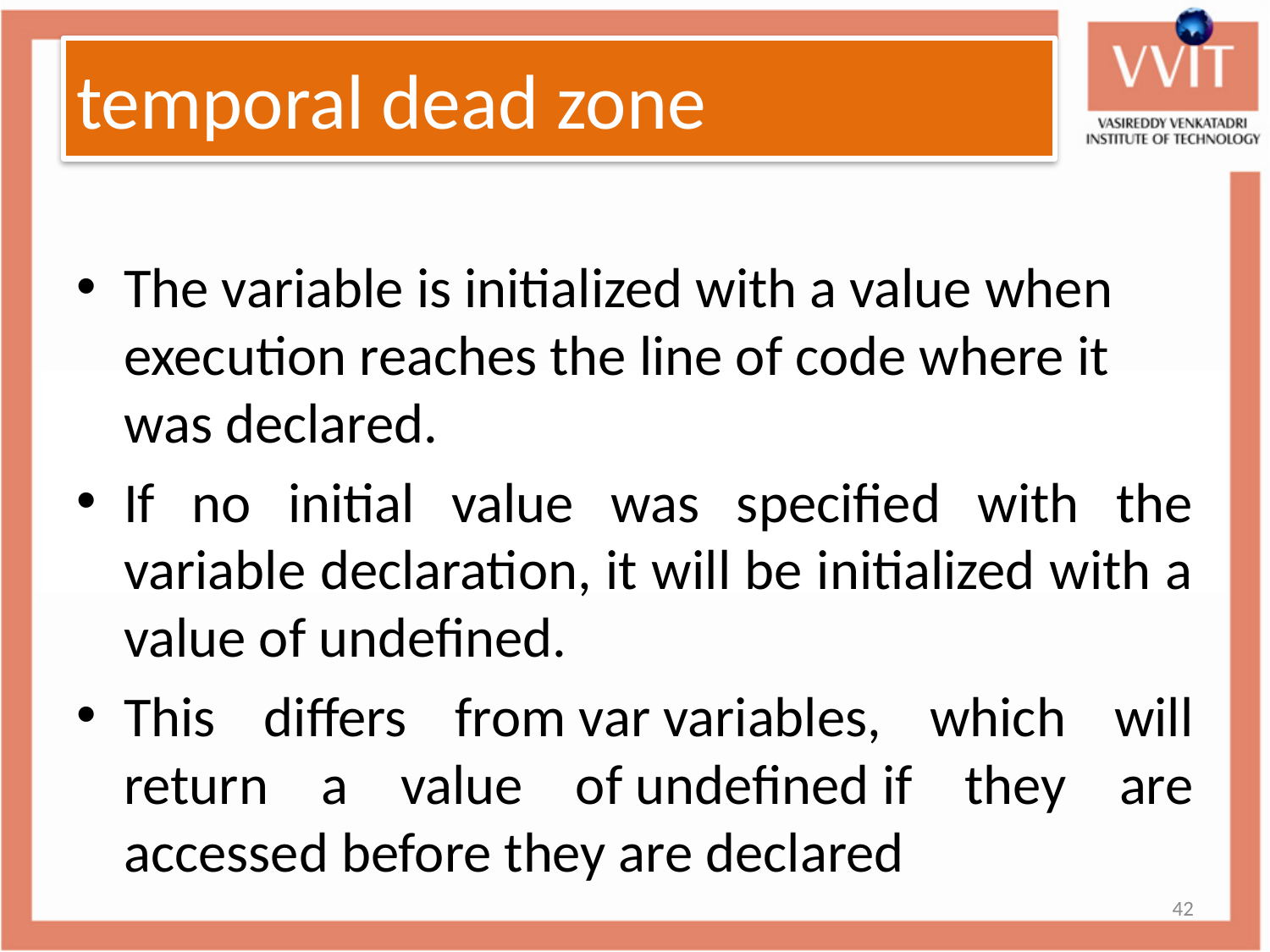

# temporal dead zone

The variable is initialized with a value when execution reaches the line of code where it was declared.
If no initial value was specified with the variable declaration, it will be initialized with a value of undefined.
This differs from var variables, which will return a value of undefined if they are accessed before they are declared
42